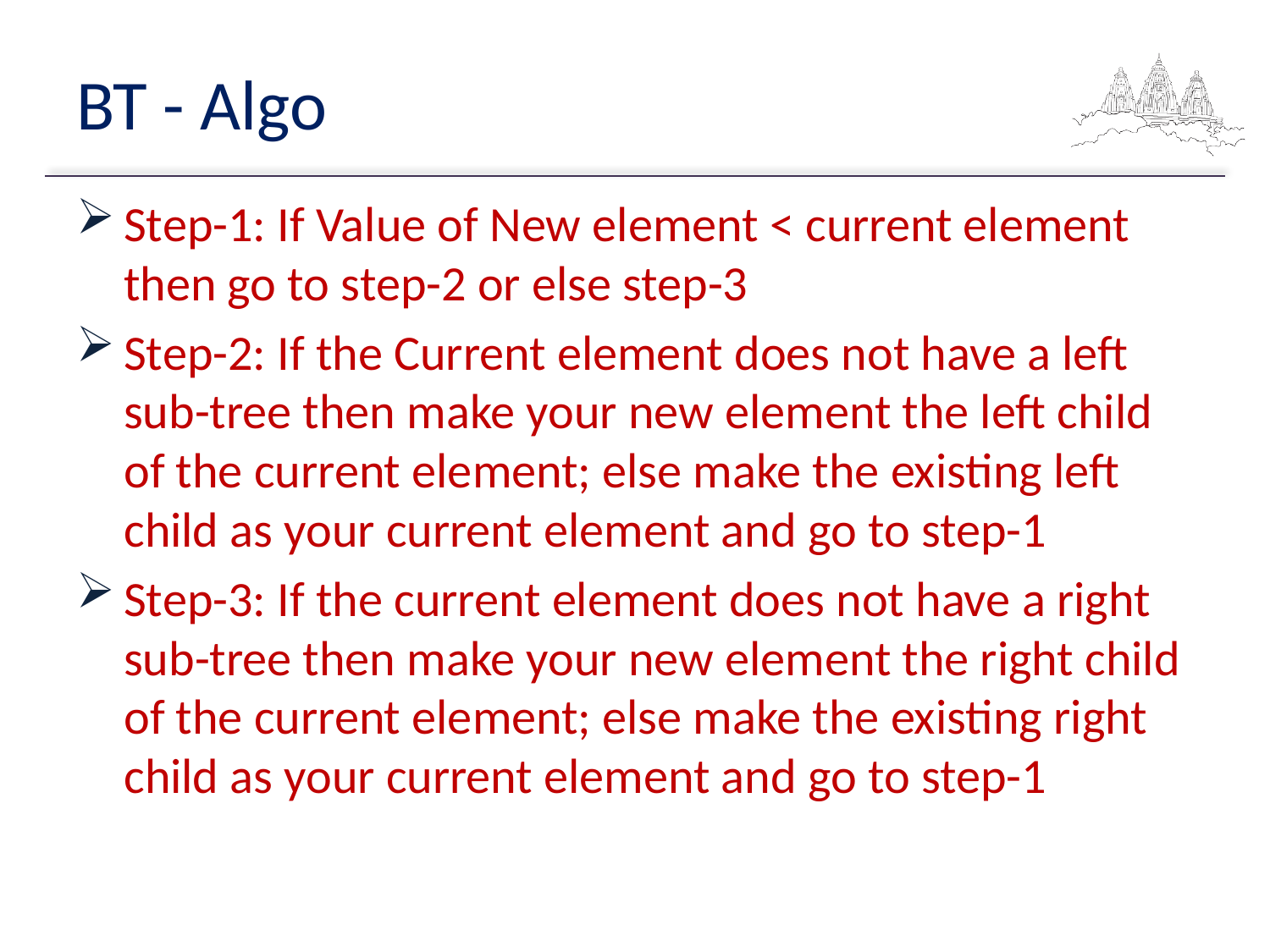

# BT - Algo
Step-1: If Value of New element < current element then go to step-2 or else step-3
Step-2: If the Current element does not have a left sub-tree then make your new element the left child of the current element; else make the existing left child as your current element and go to step-1
Step-3: If the current element does not have a right sub-tree then make your new element the right child of the current element; else make the existing right child as your current element and go to step-1